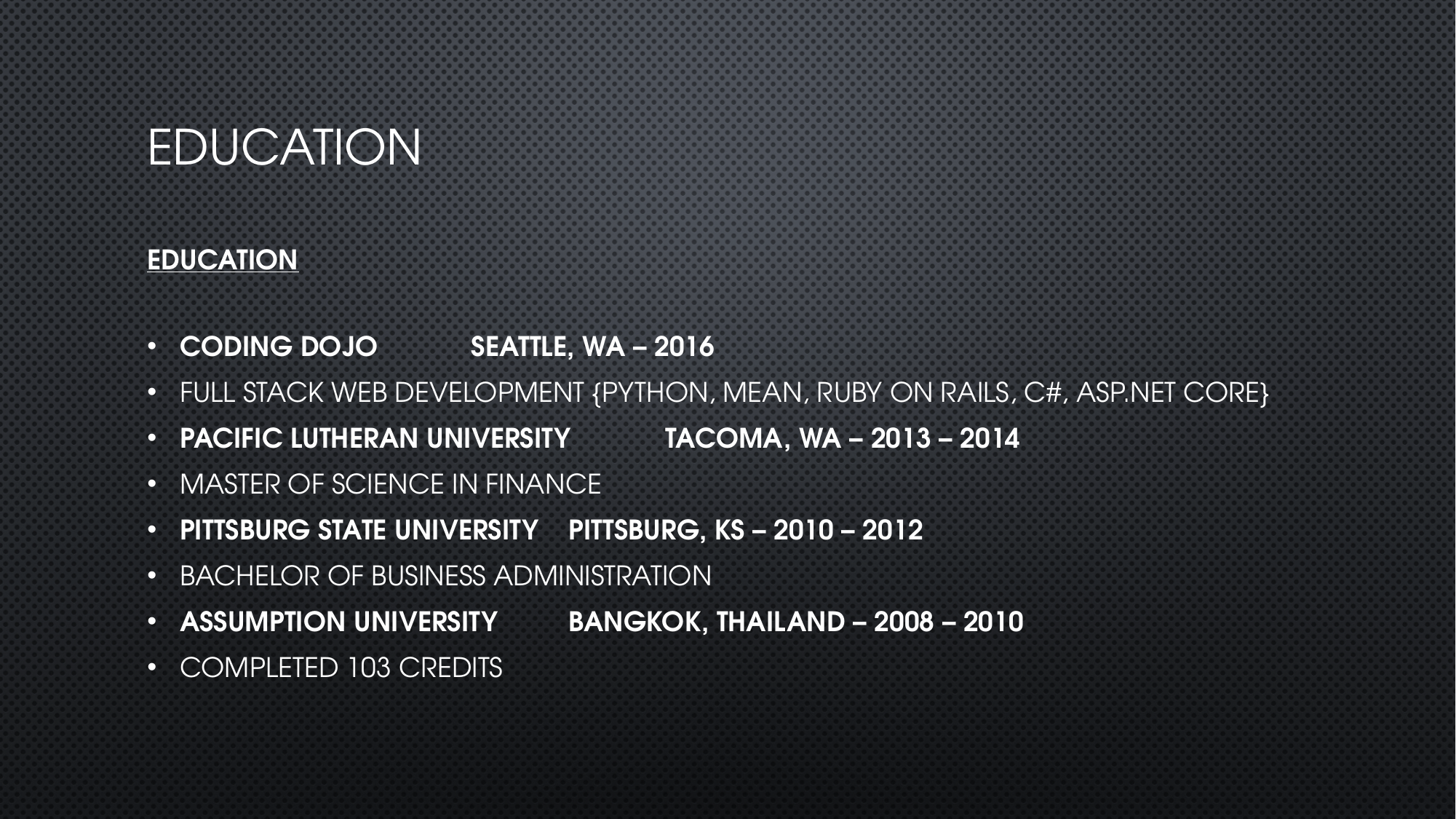

# Education
Education

Coding Dojo	Seattle, WA – 2016
Full Stack Web Development {Python, MEAN, Ruby on Rails, C#, ASP.NET Core}
Pacific Lutheran University	Tacoma, WA – 2013 – 2014
Master of Science in Finance
Pittsburg State University	Pittsburg, KS – 2010 – 2012
	Bachelor of Business Administration
Assumption University	Bangkok, Thailand – 2008 – 2010
Completed 103 credits